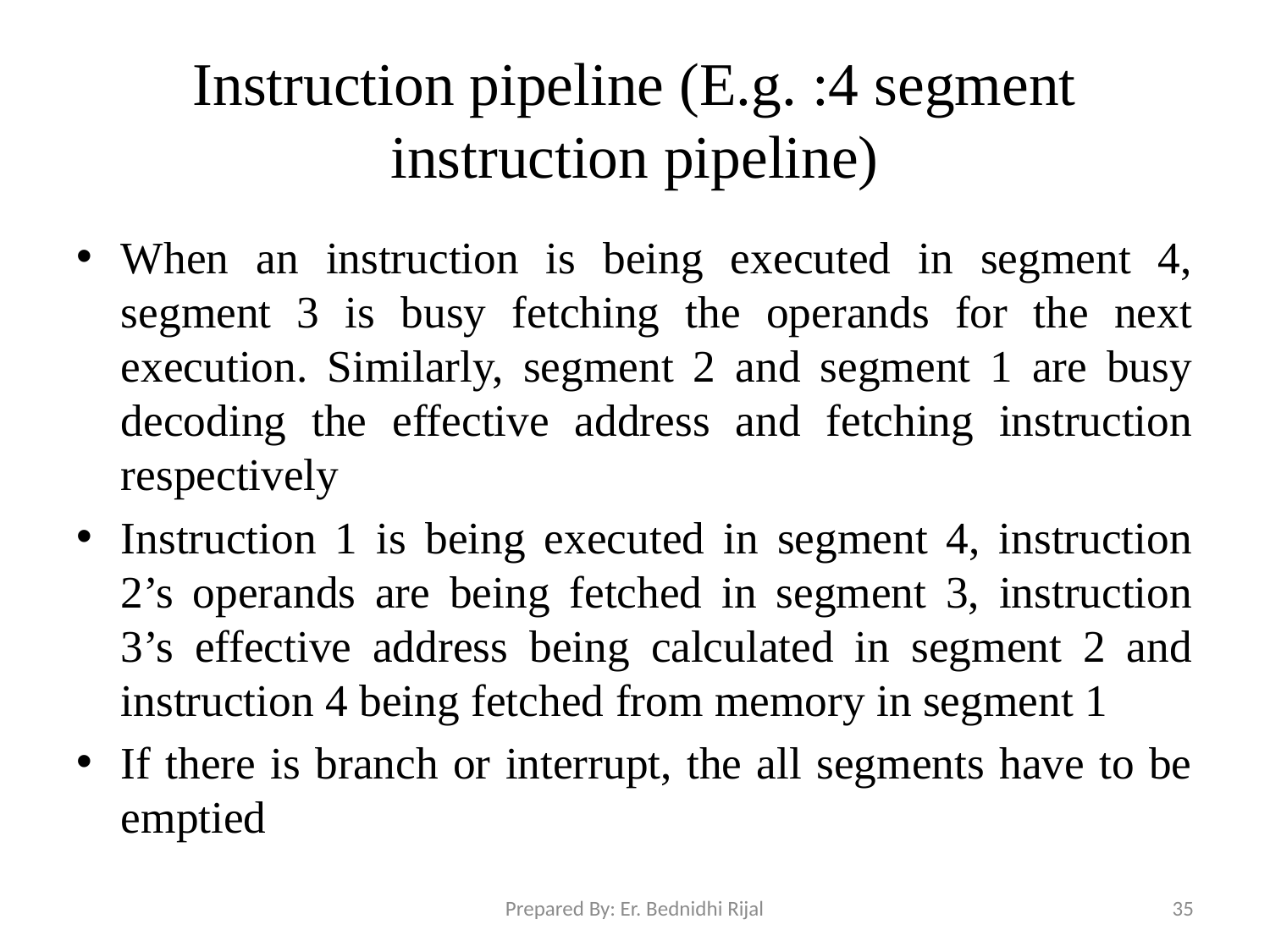

# Instruction pipeline (E.g. :4 segment instruction pipeline)
When an instruction is being executed in segment 4, segment 3 is busy fetching the operands for the next execution. Similarly, segment 2 and segment 1 are busy decoding the effective address and fetching instruction respectively
Instruction 1 is being executed in segment 4, instruction 2’s operands are being fetched in segment 3, instruction 3’s effective address being calculated in segment 2 and instruction 4 being fetched from memory in segment 1
If there is branch or interrupt, the all segments have to be emptied
Prepared By: Er. Bednidhi Rijal
35